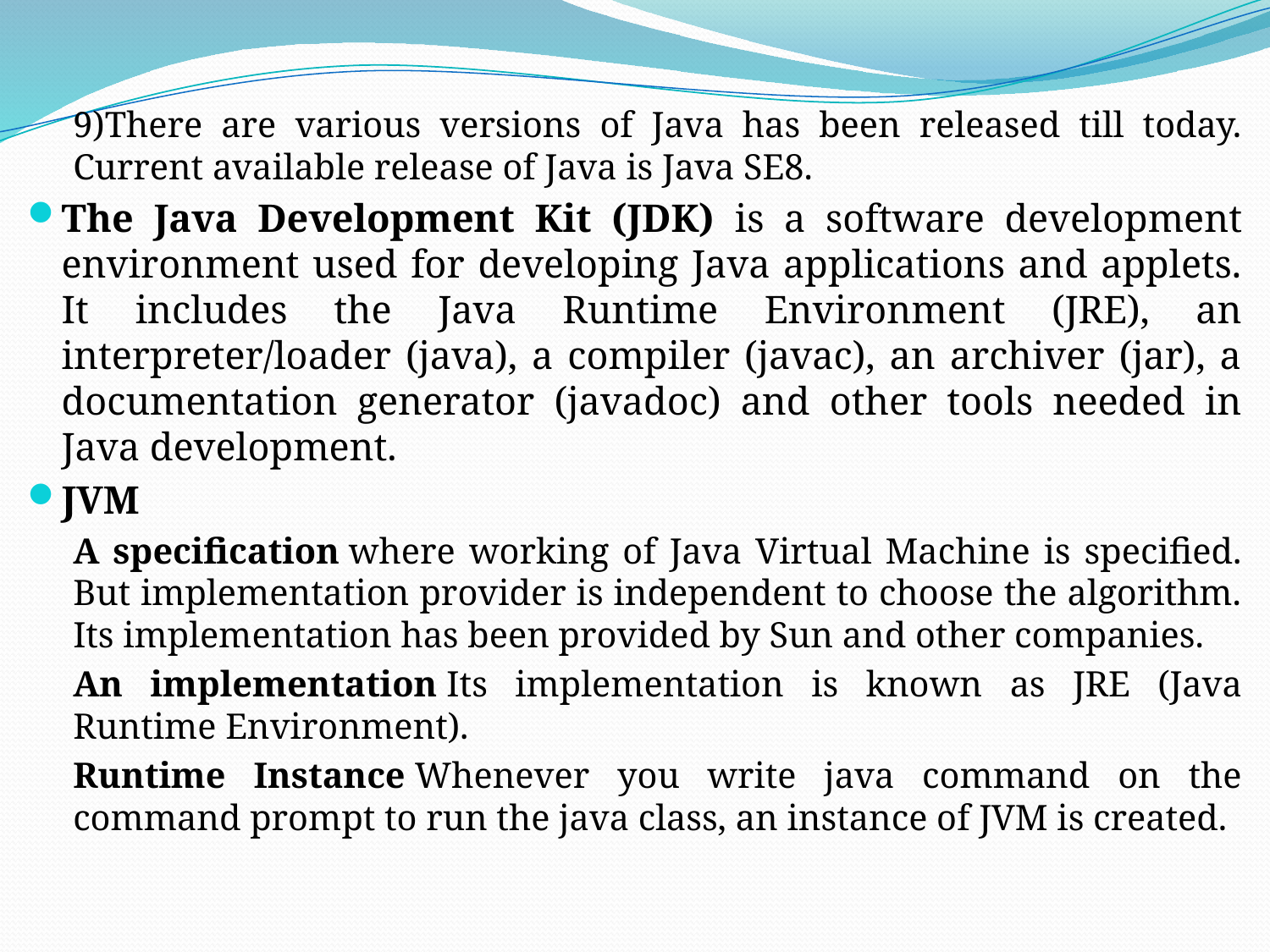

9)There are various versions of Java has been released till today. Current available release of Java is Java SE8.
The Java Development Kit (JDK) is a software development environment used for developing Java applications and applets. It includes the Java Runtime Environment (JRE), an interpreter/loader (java), a compiler (javac), an archiver (jar), a documentation generator (javadoc) and other tools needed in Java development.
JVM
A specification where working of Java Virtual Machine is specified. But implementation provider is independent to choose the algorithm. Its implementation has been provided by Sun and other companies.
An implementation Its implementation is known as JRE (Java Runtime Environment).
Runtime Instance Whenever you write java command on the command prompt to run the java class, an instance of JVM is created.